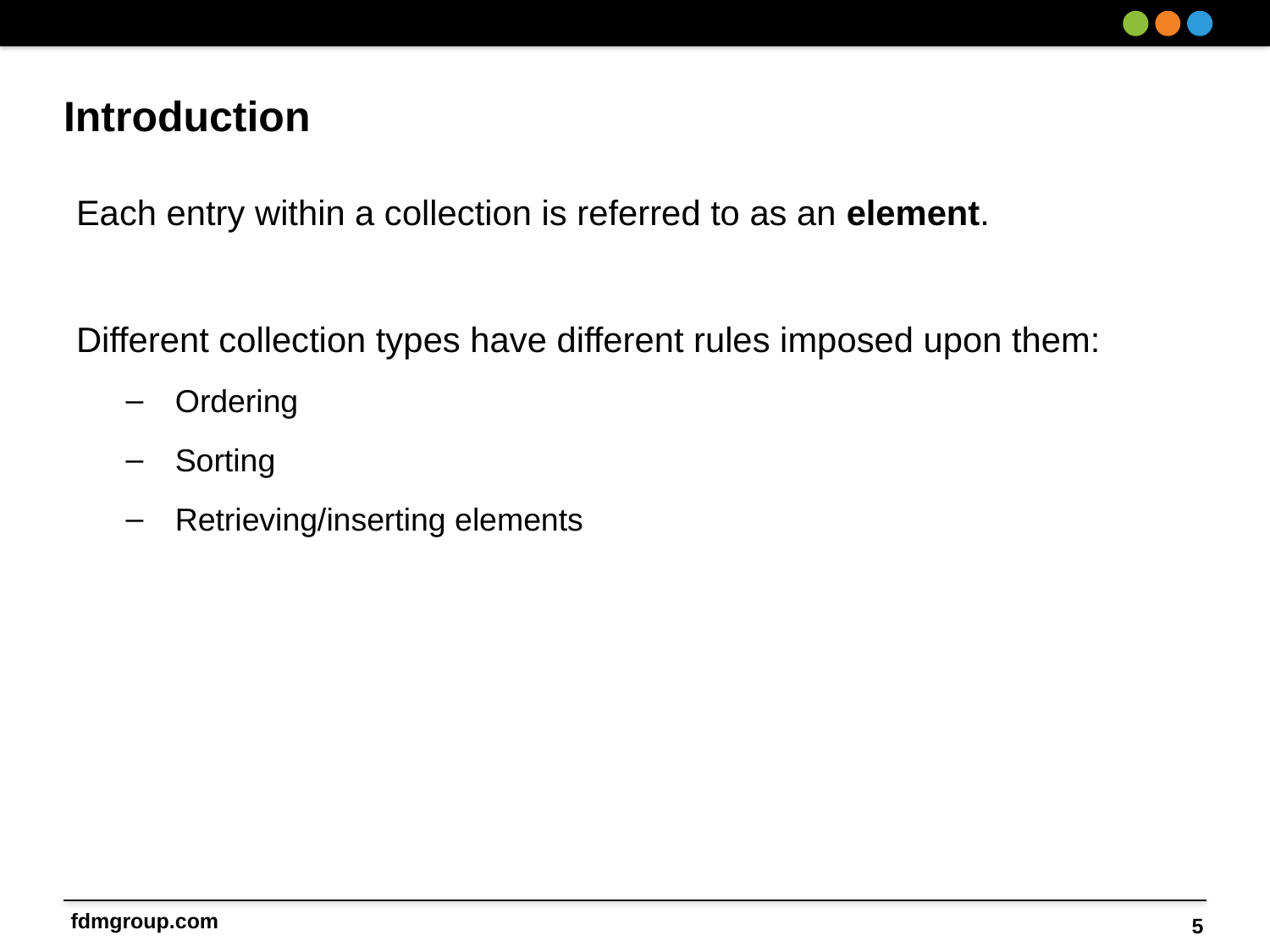

# Introduction
Each entry within a collection is referred to as an element.

Different collection types have different rules imposed upon them:
Ordering
Sorting
Retrieving/inserting elements
5